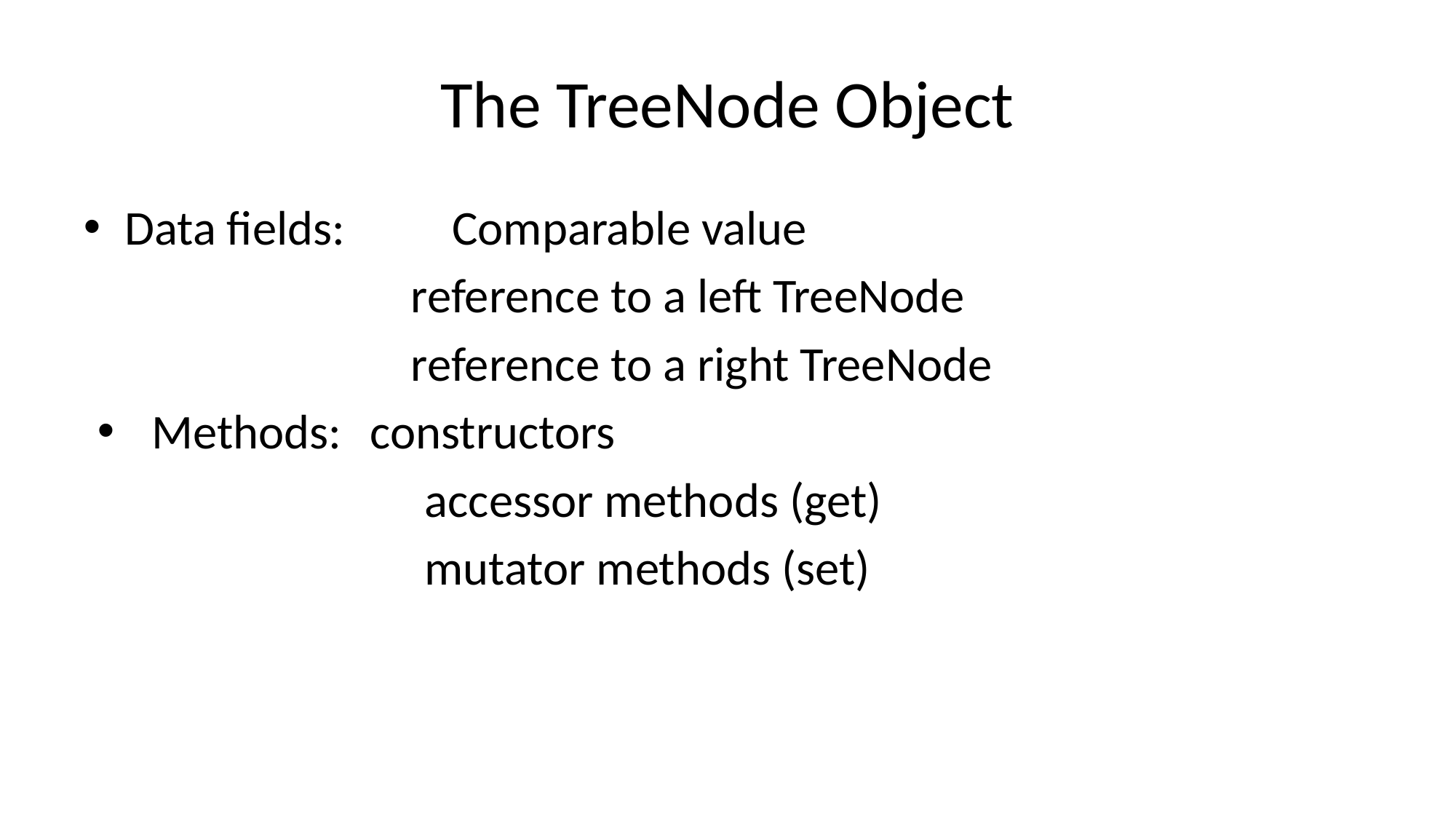

# The TreeNode Object
Data fields:	Comparable value
reference to a left TreeNode
reference to a right TreeNode
Methods:	constructors
			accessor methods (get)
			mutator methods (set)